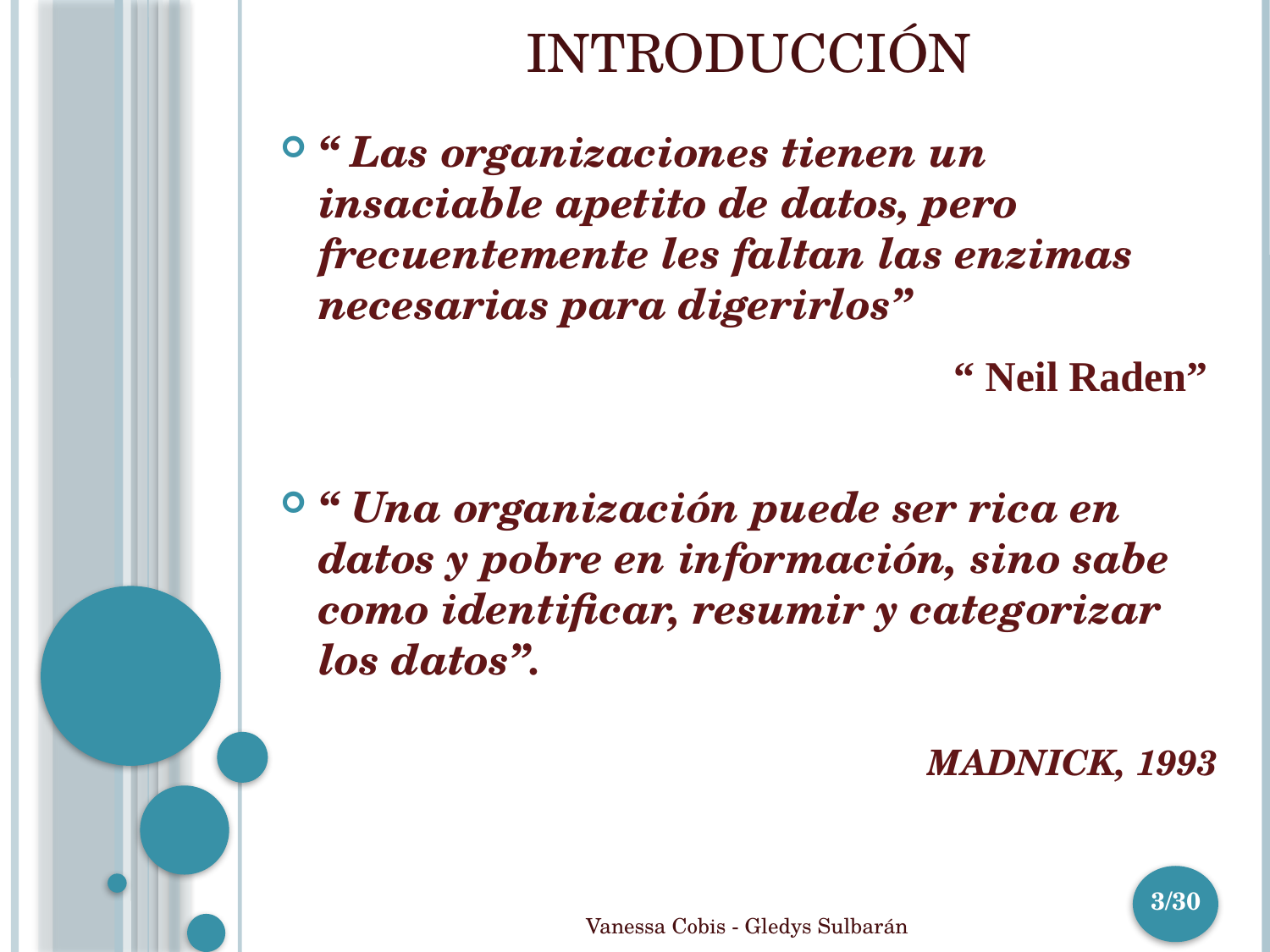

# Introducción
“ Las organizaciones tienen un insaciable apetito de datos, pero frecuentemente les faltan las enzimas necesarias para digerirlos”
						“ Neil Raden”

“ Una organización puede ser rica en datos y pobre en información, sino sabe como identificar, resumir y categorizar los datos”.

				 MADNICK, 1993
3/30
Vanessa Cobis - Gledys Sulbarán